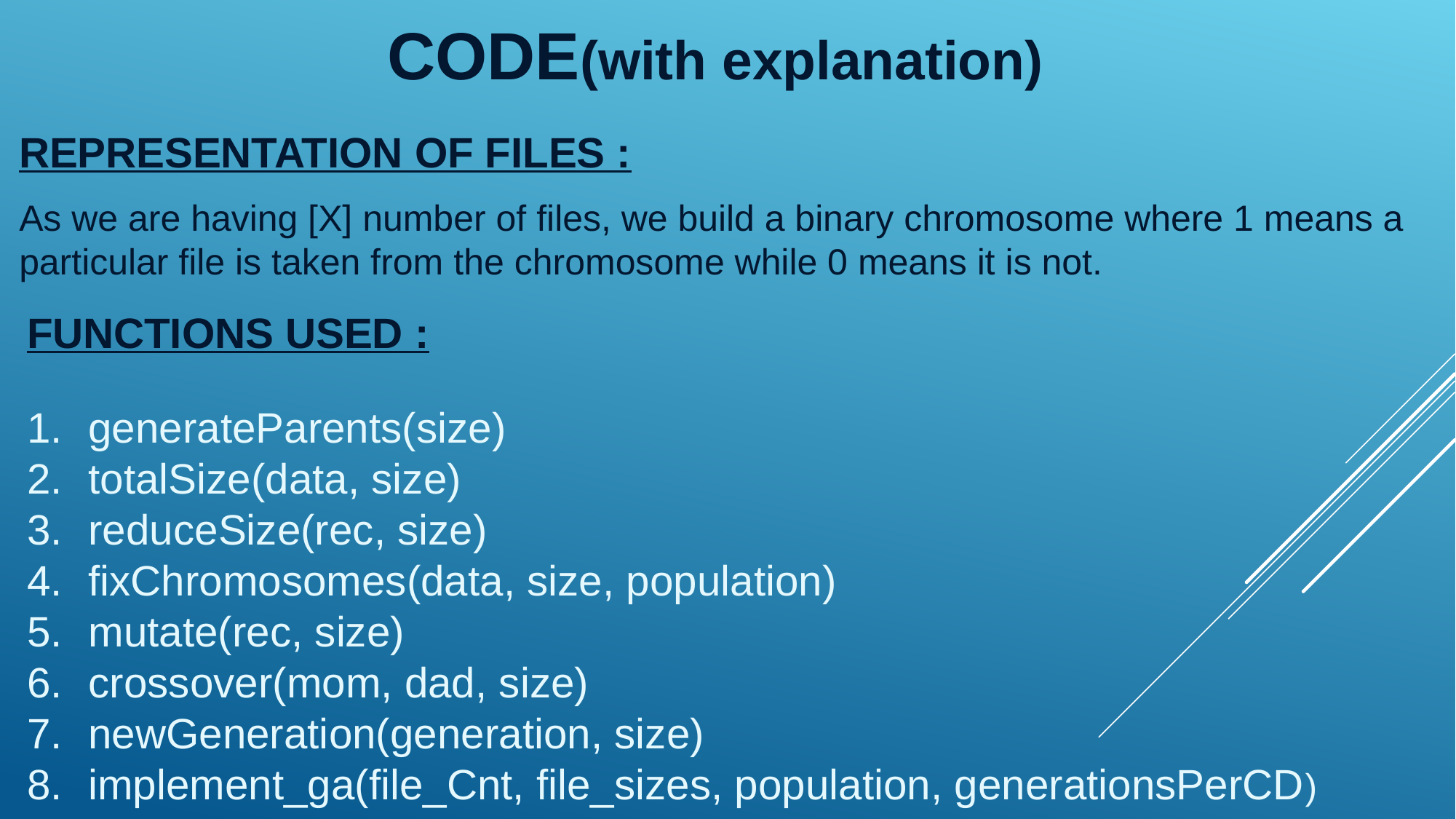

CODE(with explanation)
# Representation of files :
As we are having [X] number of files, we build a binary chromosome where 1 means a particular file is taken from the chromosome while 0 means it is not.
FUNCTIONS USED :

generateParents(size)
totalSize(data, size)
reduceSize(rec, size)
fixChromosomes(data, size, population)
mutate(rec, size)
crossover(mom, dad, size)
newGeneration(generation, size)
implement_ga(file_Cnt, file_sizes, population, generationsPerCD)